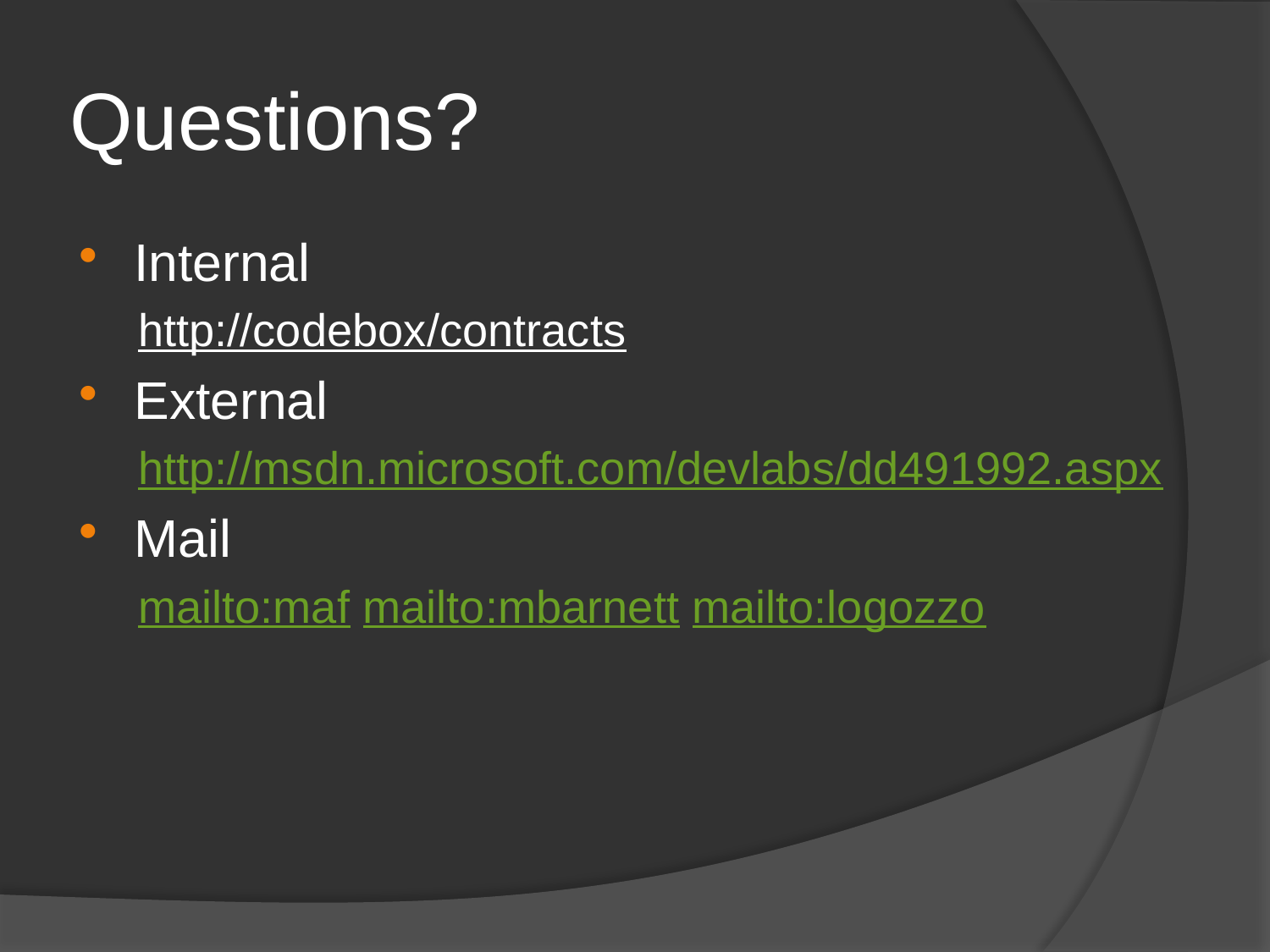

# Questions?
Internal
http://codebox/contracts
External
http://msdn.microsoft.com/devlabs/dd491992.aspx
Mail
mailto:maf mailto:mbarnett mailto:logozzo